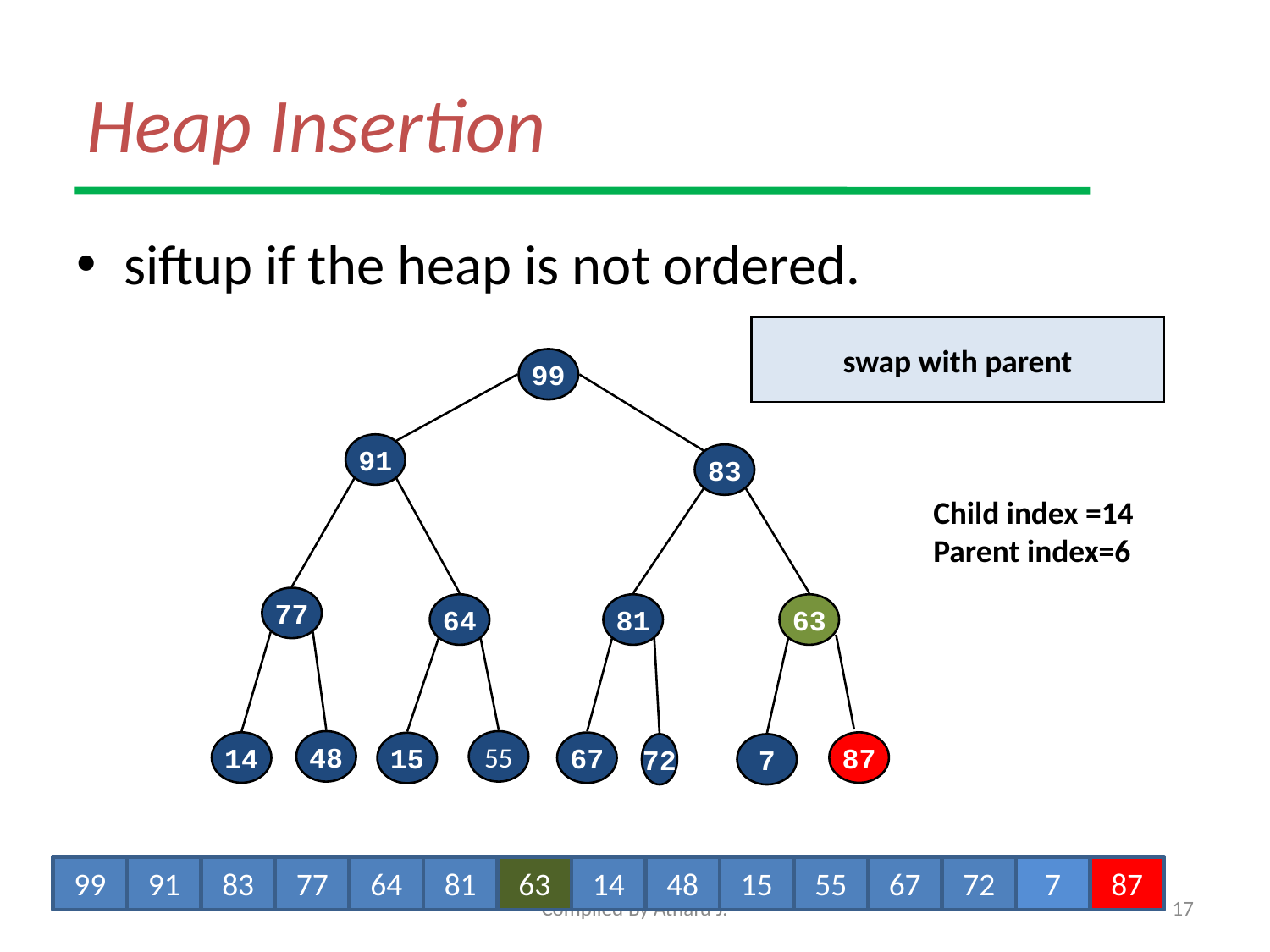

# Heap Insertion
siftup if the heap is not ordered.

swap with parent
99
91
83
77
64
63
48
55
14
67
15
72
7
81
87
Child index =14
Parent index=6
99
91
83
77
64
81
63
14
48
15
55
67
72
7
87
Compiled By Atnafu J.
17